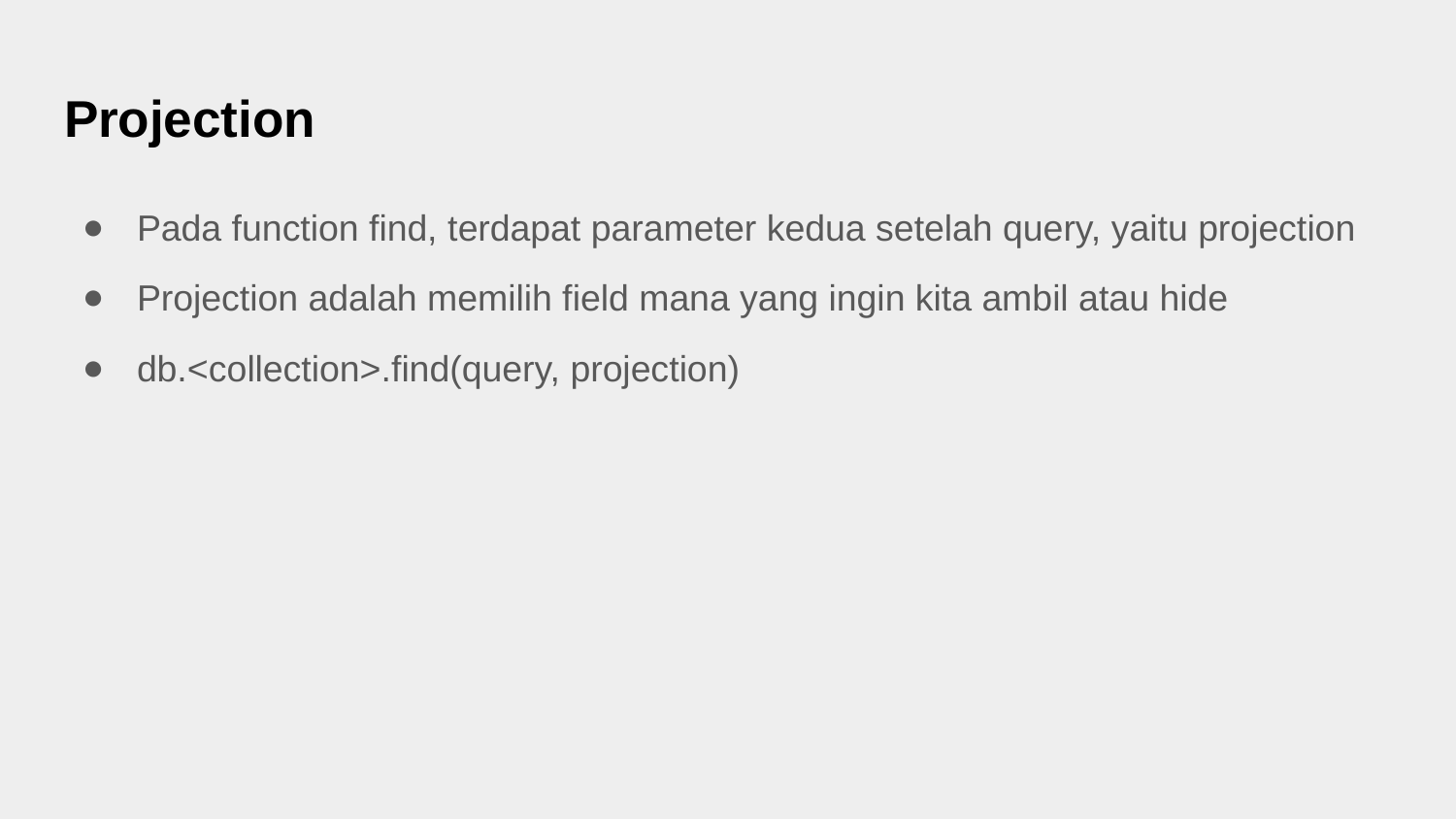

# Projection
Pada function find, terdapat parameter kedua setelah query, yaitu projection
Projection adalah memilih field mana yang ingin kita ambil atau hide
db.<collection>.find(query, projection)